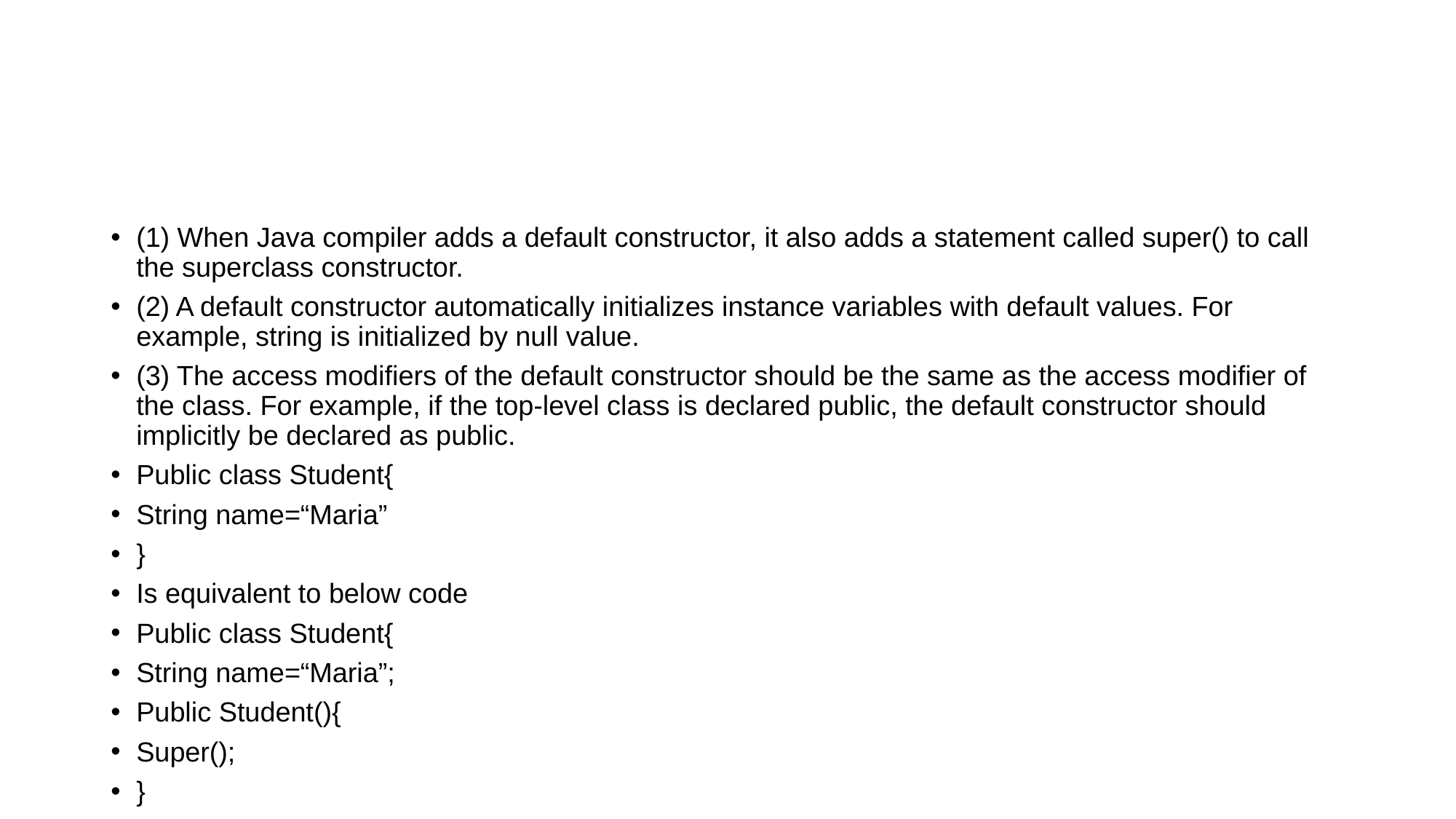

#
(1) When Java compiler adds a default constructor, it also adds a statement called super() to call the superclass constructor.
(2) A default constructor automatically initializes instance variables with default values. For example, string is initialized by null value.
(3) The access modifiers of the default constructor should be the same as the access modifier of the class. For example, if the top-level class is declared public, the default constructor should implicitly be declared as public.
Public class Student{
String name=“Maria”
}
Is equivalent to below code
Public class Student{
String name=“Maria”;
Public Student(){
Super();
}